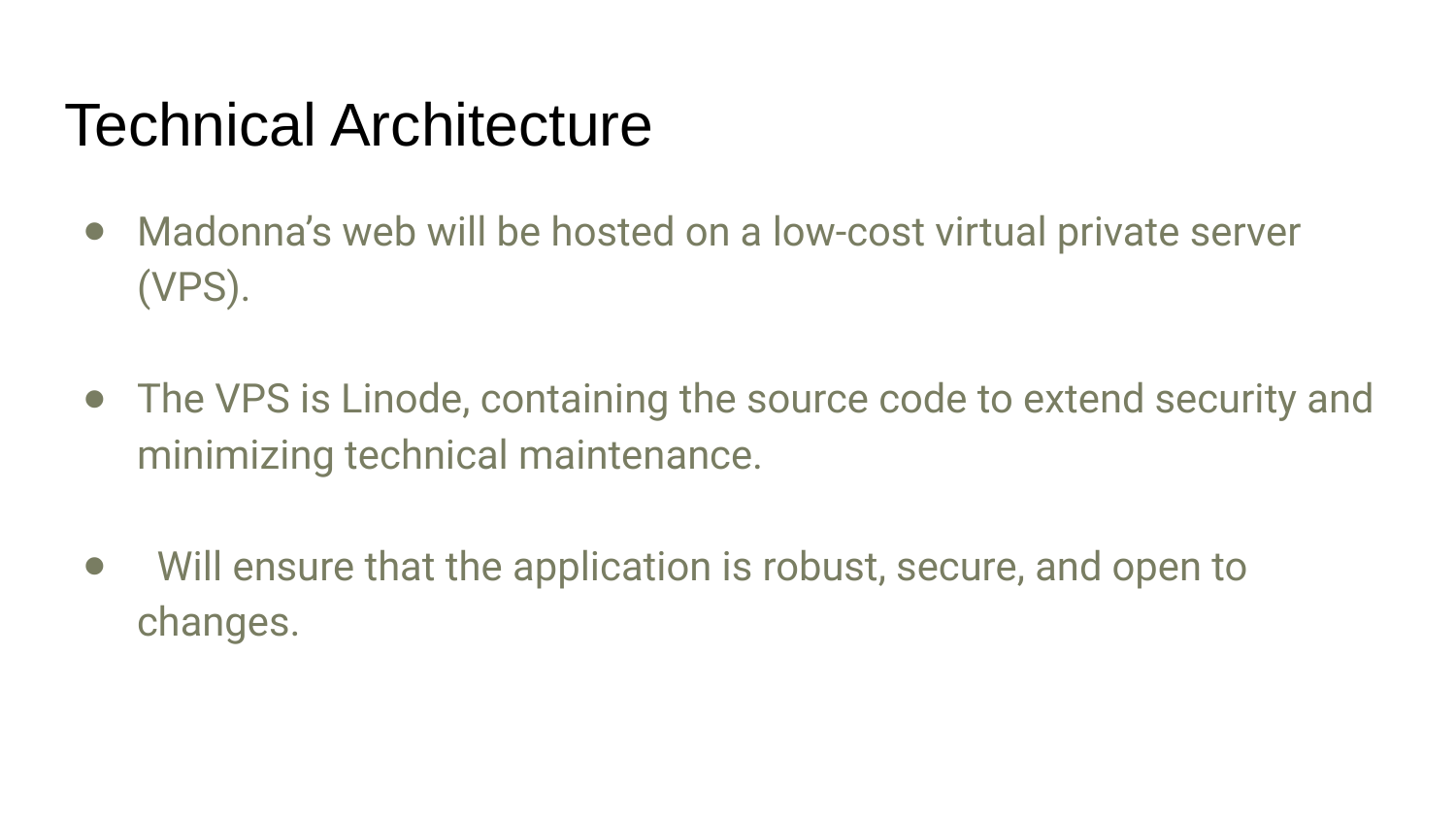

# Technical Architecture
Madonna’s web will be hosted on a low-cost virtual private server (VPS).

The VPS is Linode, containing the source code to extend security and minimizing technical maintenance.

  Will ensure that the application is robust, secure, and open to changes.